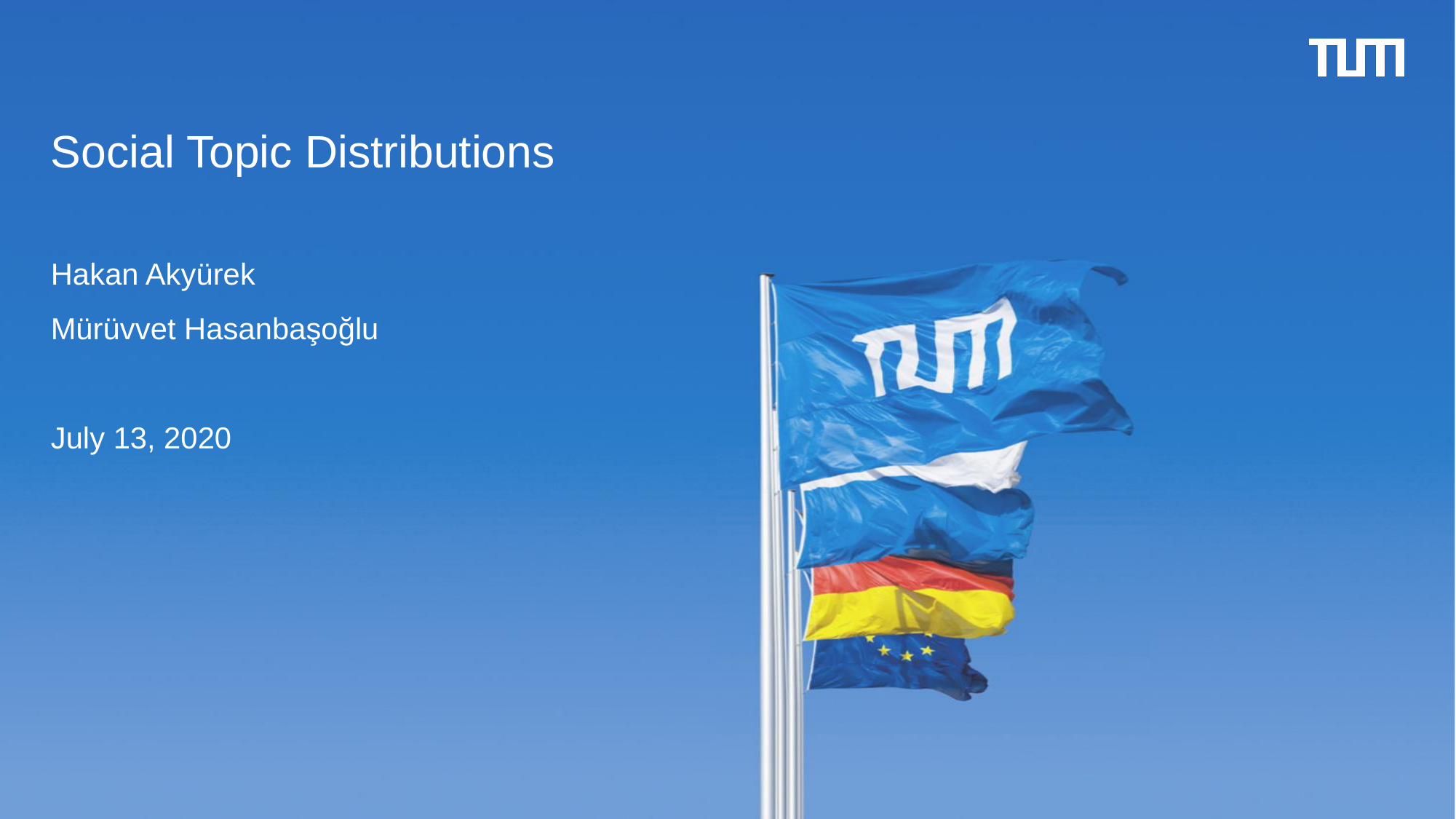

Social Topic Distributions
Hakan Akyürek
Mürüvvet Hasanbaşoğlu

July 13, 2020